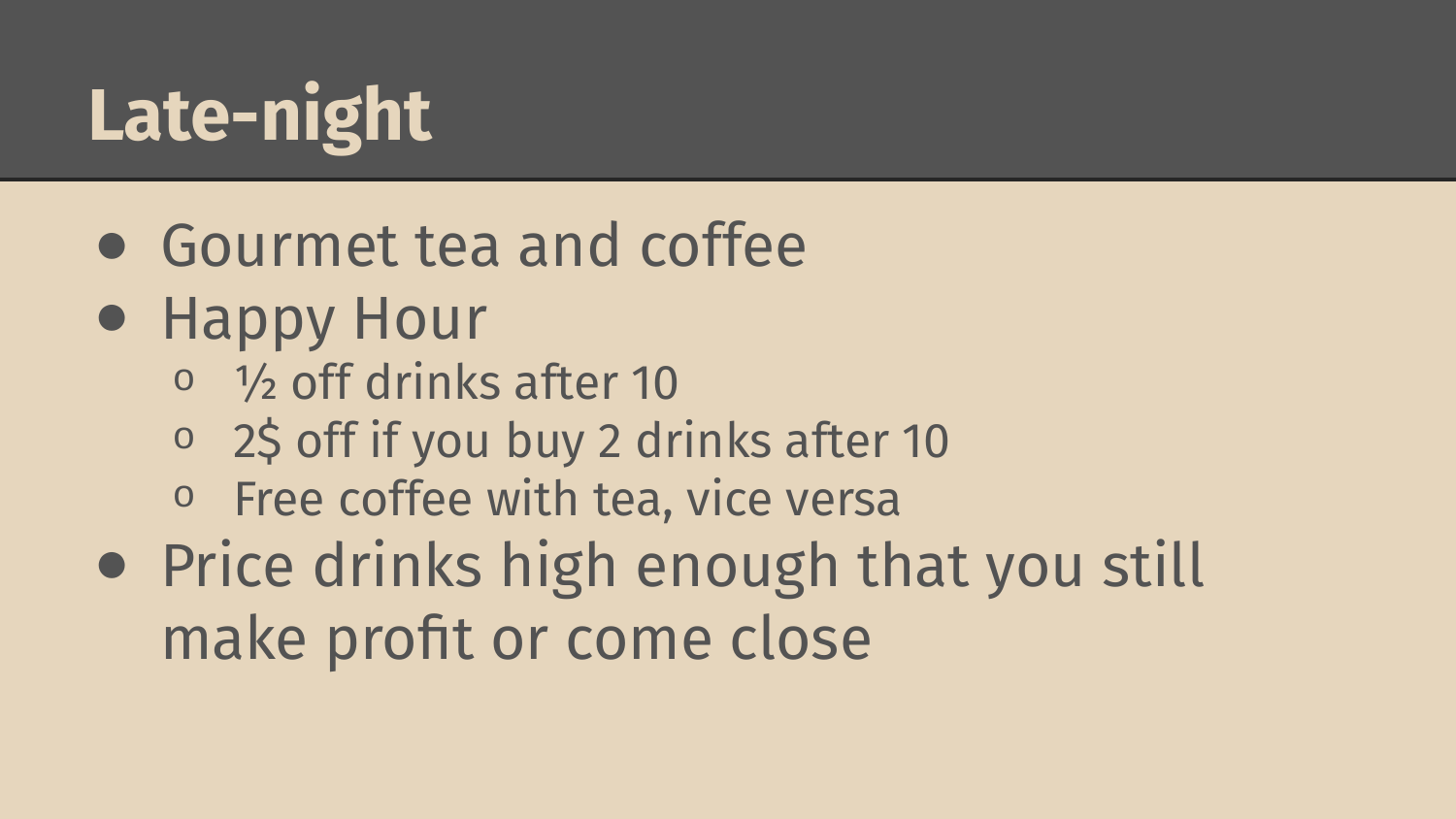

# Late-night
Gourmet tea and coffee
Happy Hour
½ off drinks after 10
2$ off if you buy 2 drinks after 10
Free coffee with tea, vice versa
Price drinks high enough that you still make profit or come close